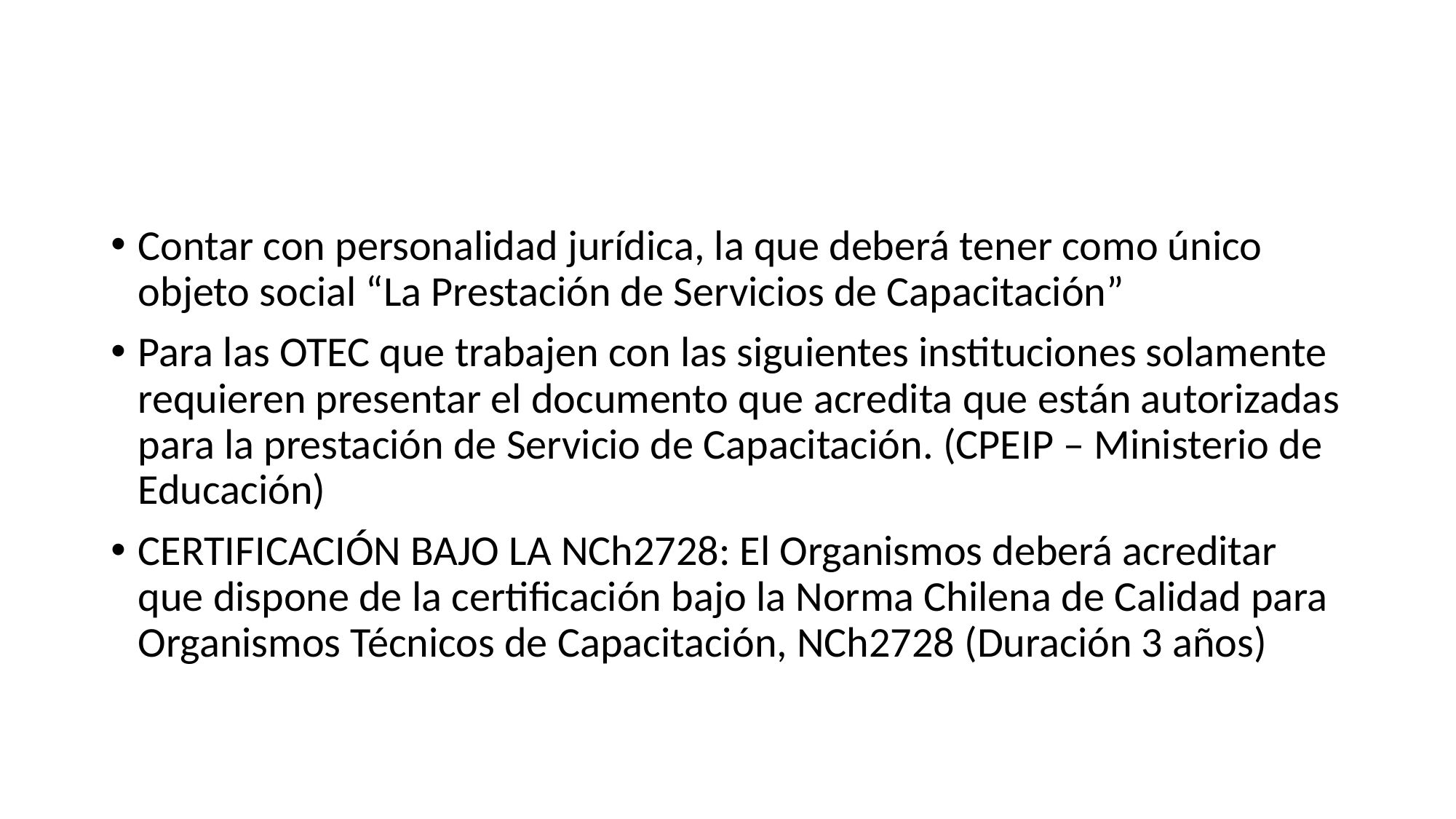

#
Contar con personalidad jurídica, la que deberá tener como único objeto social “La Prestación de Servicios de Capacitación”
Para las OTEC que trabajen con las siguientes instituciones solamente requieren presentar el documento que acredita que están autorizadas para la prestación de Servicio de Capacitación. (CPEIP – Ministerio de Educación)
CERTIFICACIÓN BAJO LA NCh2728: El Organismos deberá acreditar que dispone de la certificación bajo la Norma Chilena de Calidad para Organismos Técnicos de Capacitación, NCh2728 (Duración 3 años)